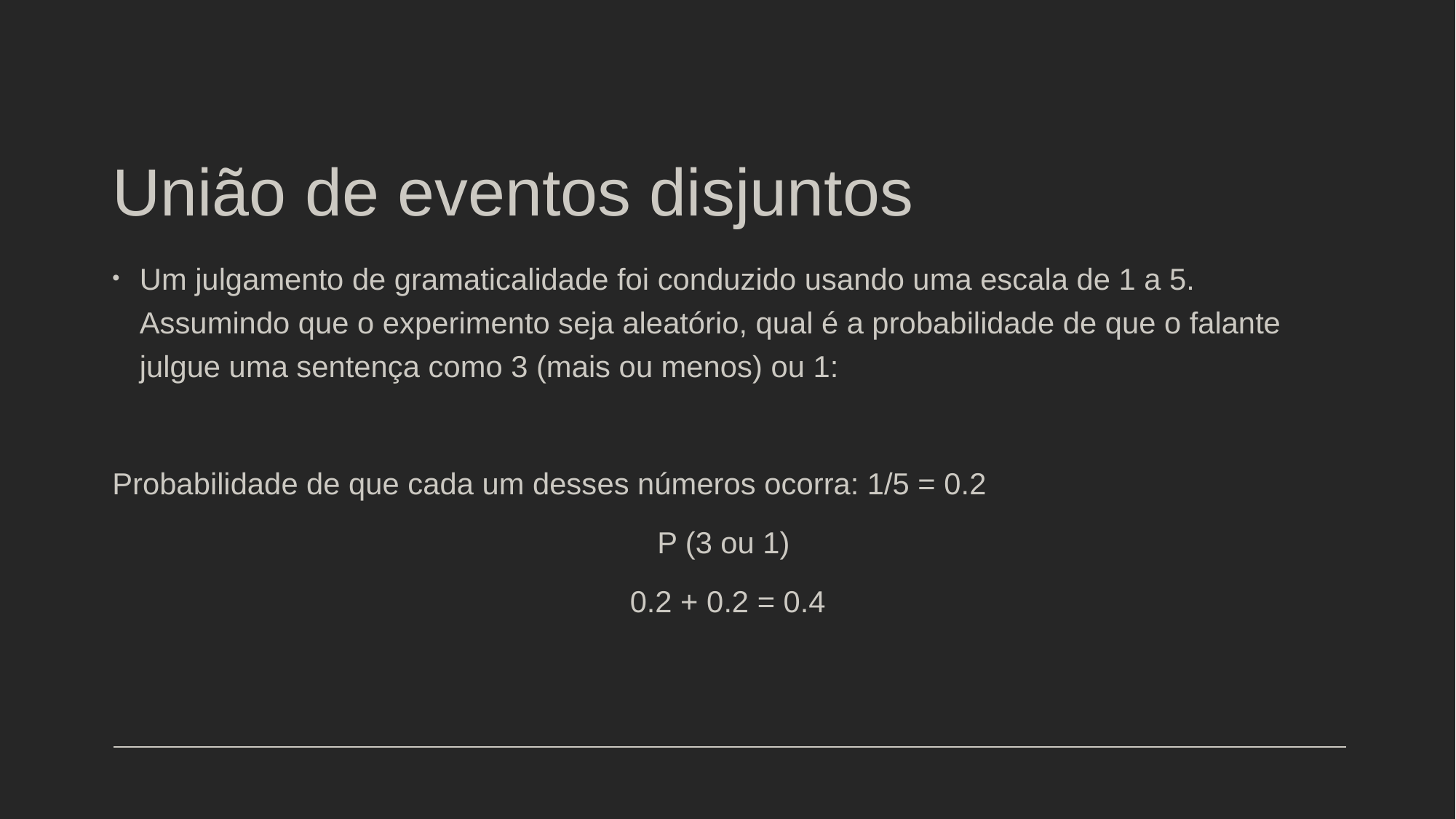

# União de eventos disjuntos
Um julgamento de gramaticalidade foi conduzido usando uma escala de 1 a 5. Assumindo que o experimento seja aleatório, qual é a probabilidade de que o falante julgue uma sentença como 3 (mais ou menos) ou 1:

Probabilidade de que cada um desses números ocorra: 1/5 = 0.2
P (3 ou 1)
 0.2 + 0.2 = 0.4